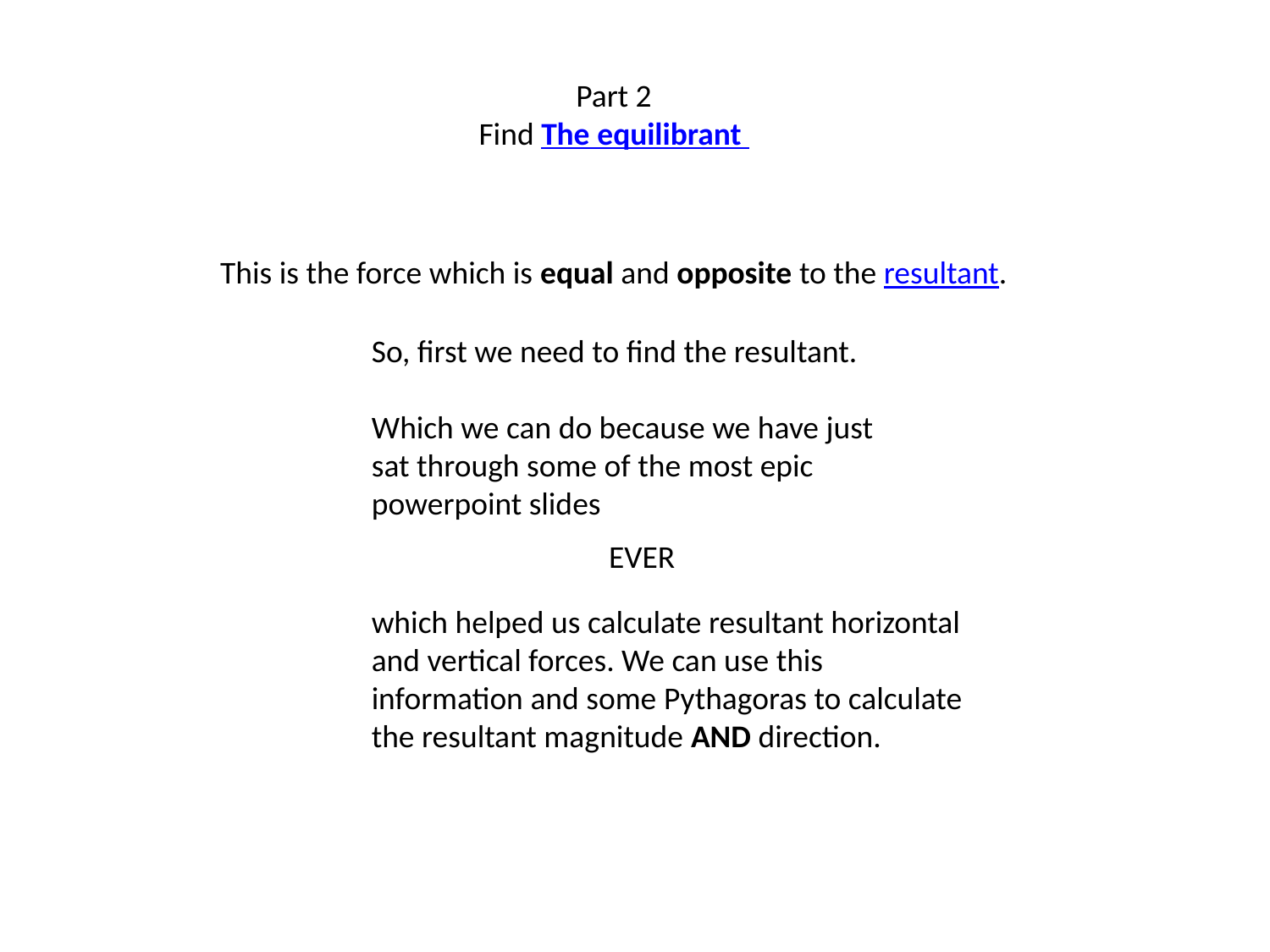

Part 2
Find The equilibrant
This is the force which is equal and opposite to the resultant.
So, first we need to find the resultant.

Which we can do because we have just sat through some of the most epic powerpoint slides
EVER
which helped us calculate resultant horizontal and vertical forces. We can use this information and some Pythagoras to calculate the resultant magnitude AND direction.